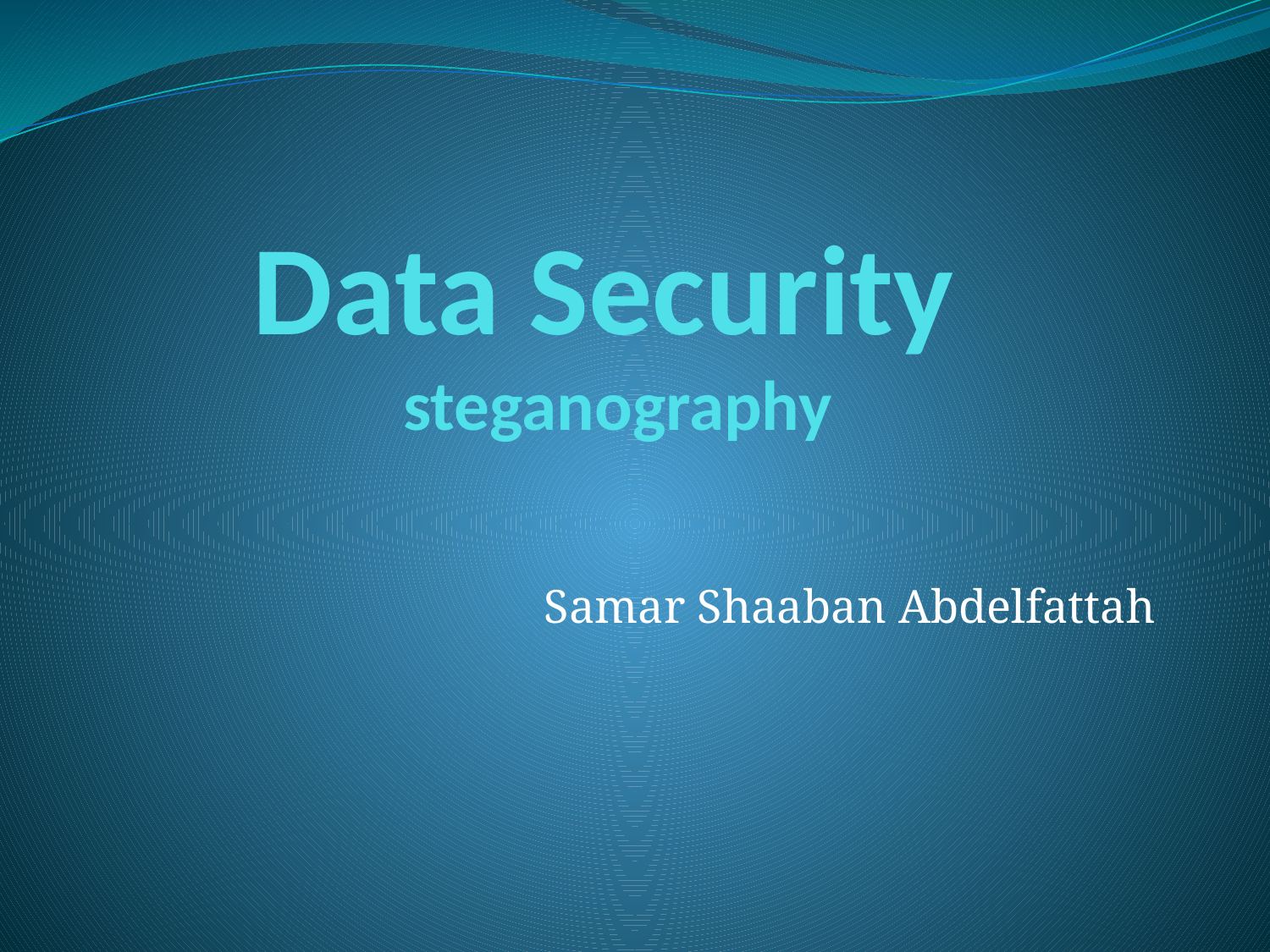

# Data Security steganography
Samar Shaaban Abdelfattah